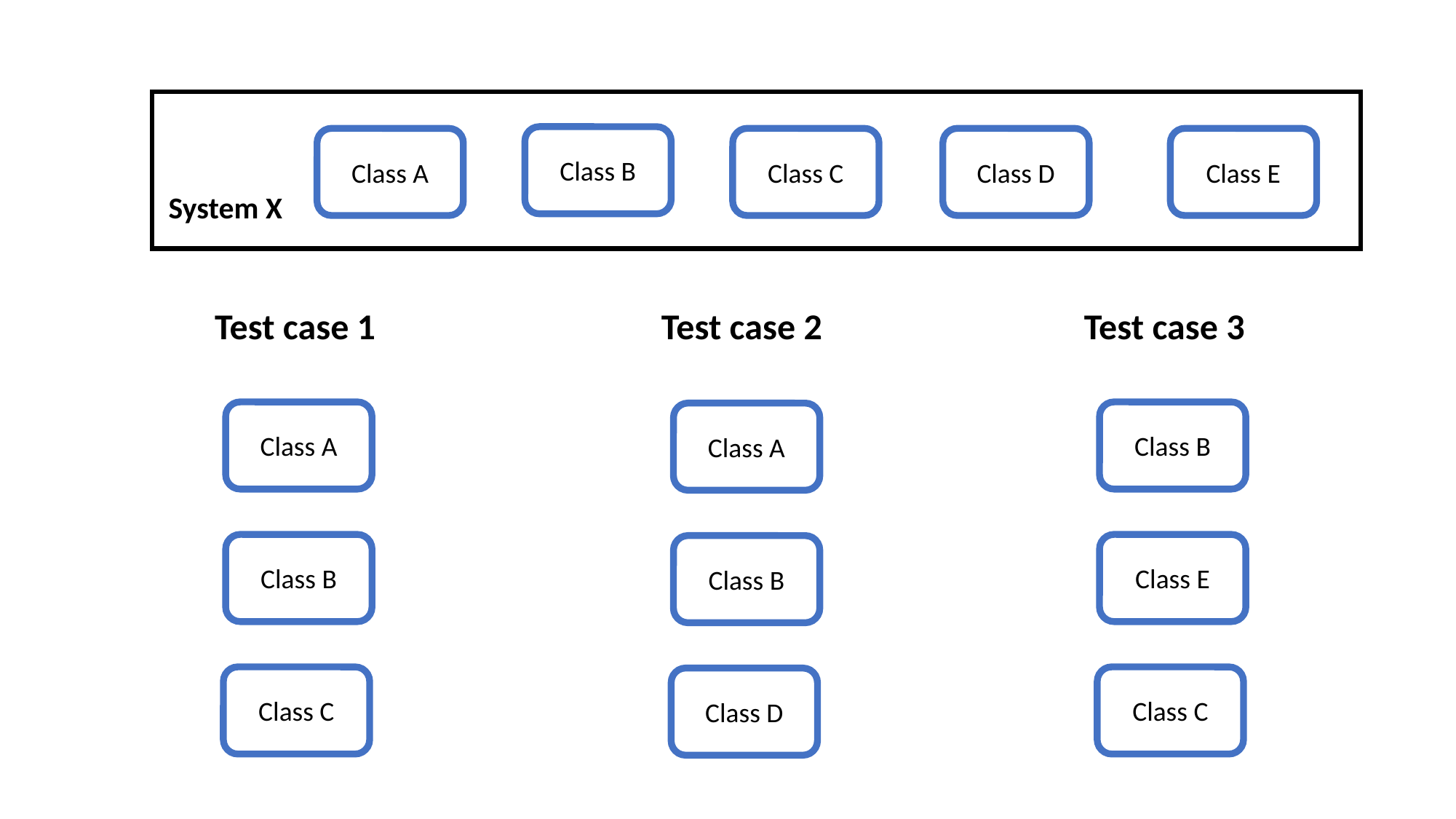

Class B
Class A
Class C
Class D
Class E
System X
Test case 3
Class B
Class E
Class C
Test case 2
Class A
Class B
Class D
Test case 1
Class A
Class B
Class C